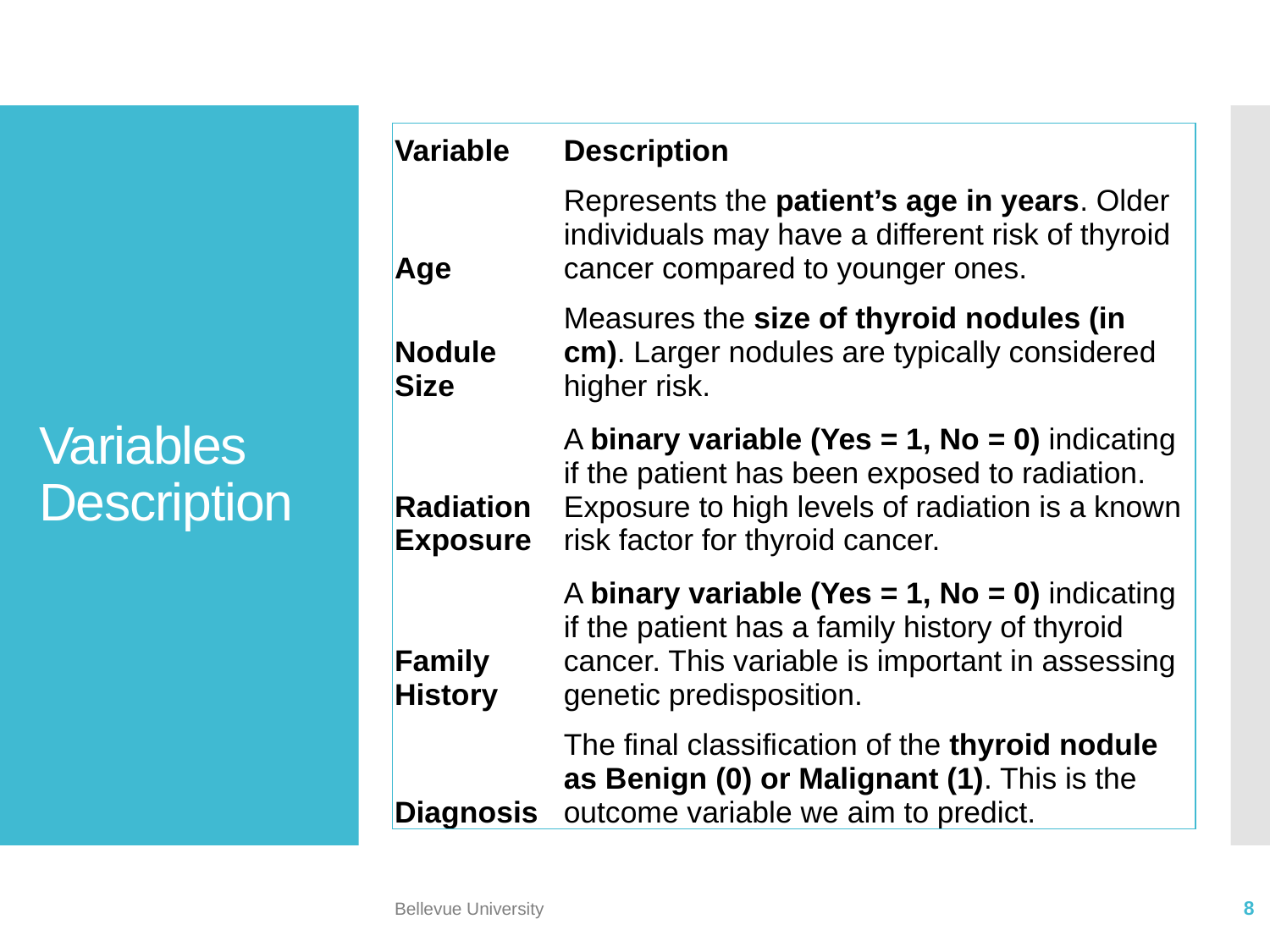

| Variable | Description |
| --- | --- |
| Age | Represents the patient’s age in years. Older individuals may have a different risk of thyroid cancer compared to younger ones. |
| Nodule Size | Measures the size of thyroid nodules (in cm). Larger nodules are typically considered higher risk. |
| Radiation Exposure | A binary variable (Yes = 1, No = 0) indicating if the patient has been exposed to radiation. Exposure to high levels of radiation is a known risk factor for thyroid cancer. |
| Family History | A binary variable (Yes = 1, No = 0) indicating if the patient has a family history of thyroid cancer. This variable is important in assessing genetic predisposition. |
| Diagnosis | The final classification of the thyroid nodule as Benign (0) or Malignant (1). This is the outcome variable we aim to predict. |
# Variables Description
Bellevue University
8